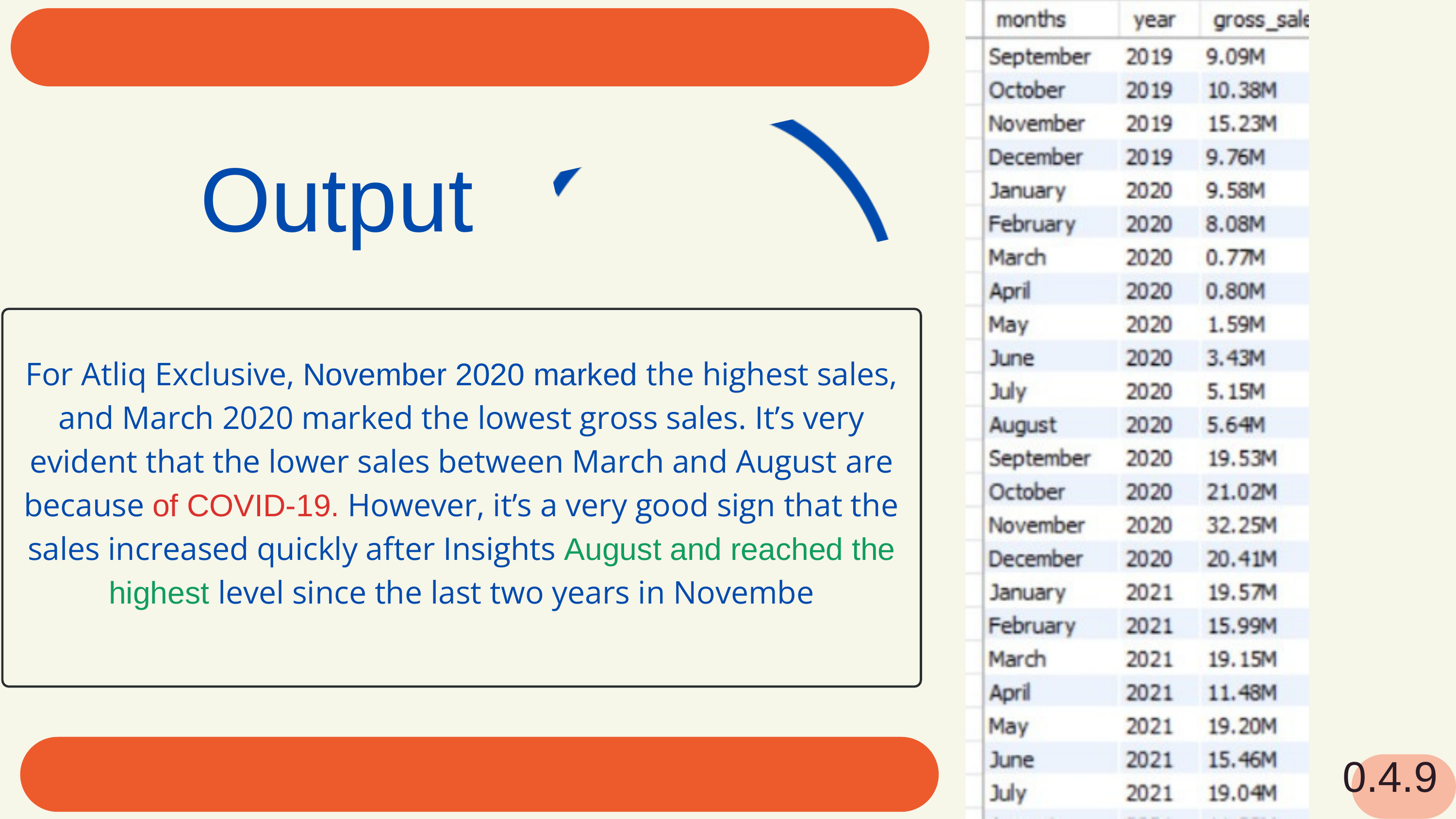

Output

For Atliq Exclusive, November 2020 marked the highest sales, and March 2020 marked the lowest gross sales. It’s very evident that the lower sales between March and August are because of COVID-19. However, it’s a very good sign that the sales increased quickly after Insights August and reached the highest level since the last two years in Novembe

0.4.9